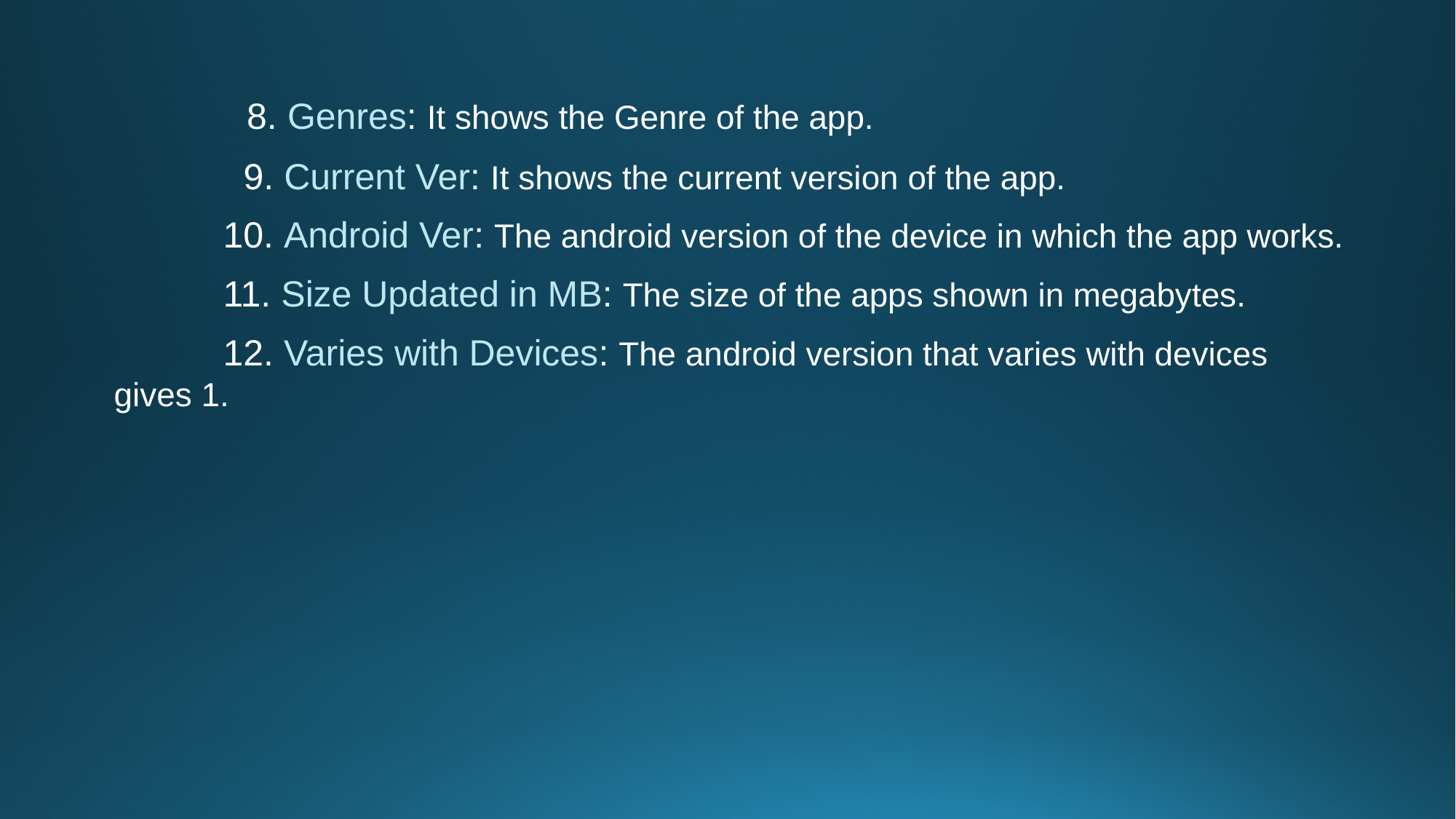

8. Genres: It shows the Genre of the app.
	  9. Current Ver: It shows the current version of the app.
	10. Android Ver: The android version of the device in which the app works.
	11. Size Updated in MB: The size of the apps shown in megabytes.
	12. Varies with Devices: The android version that varies with devices gives 1.